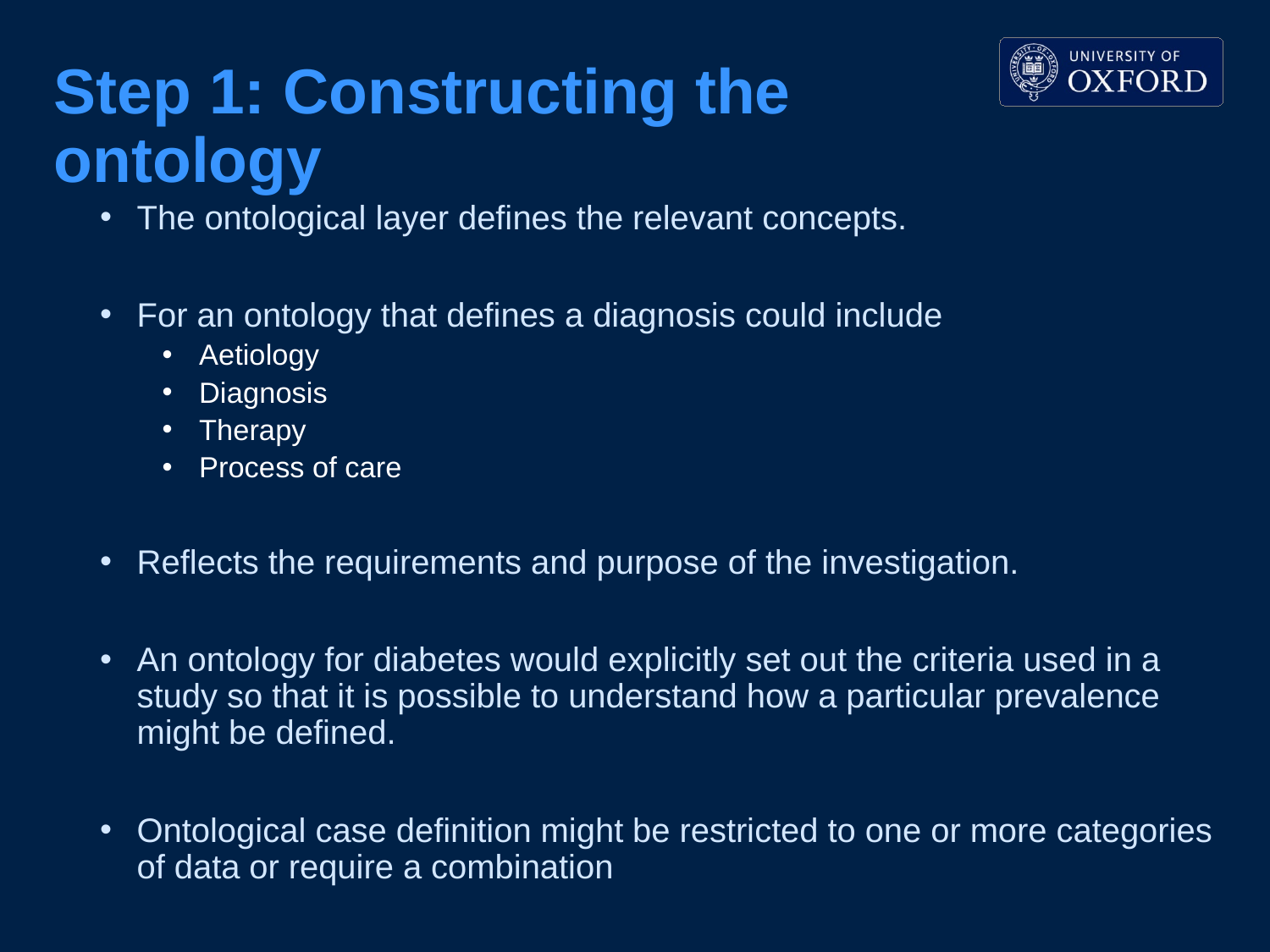

# Step 1: Constructing the ontology
The ontological layer defines the relevant concepts.

For an ontology that defines a diagnosis could include
Aetiology
Diagnosis
Therapy
Process of care

Reflects the requirements and purpose of the investigation.

An ontology for diabetes would explicitly set out the criteria used in a study so that it is possible to understand how a particular prevalence might be defined.

Ontological case definition might be restricted to one or more categories of data or require a combination